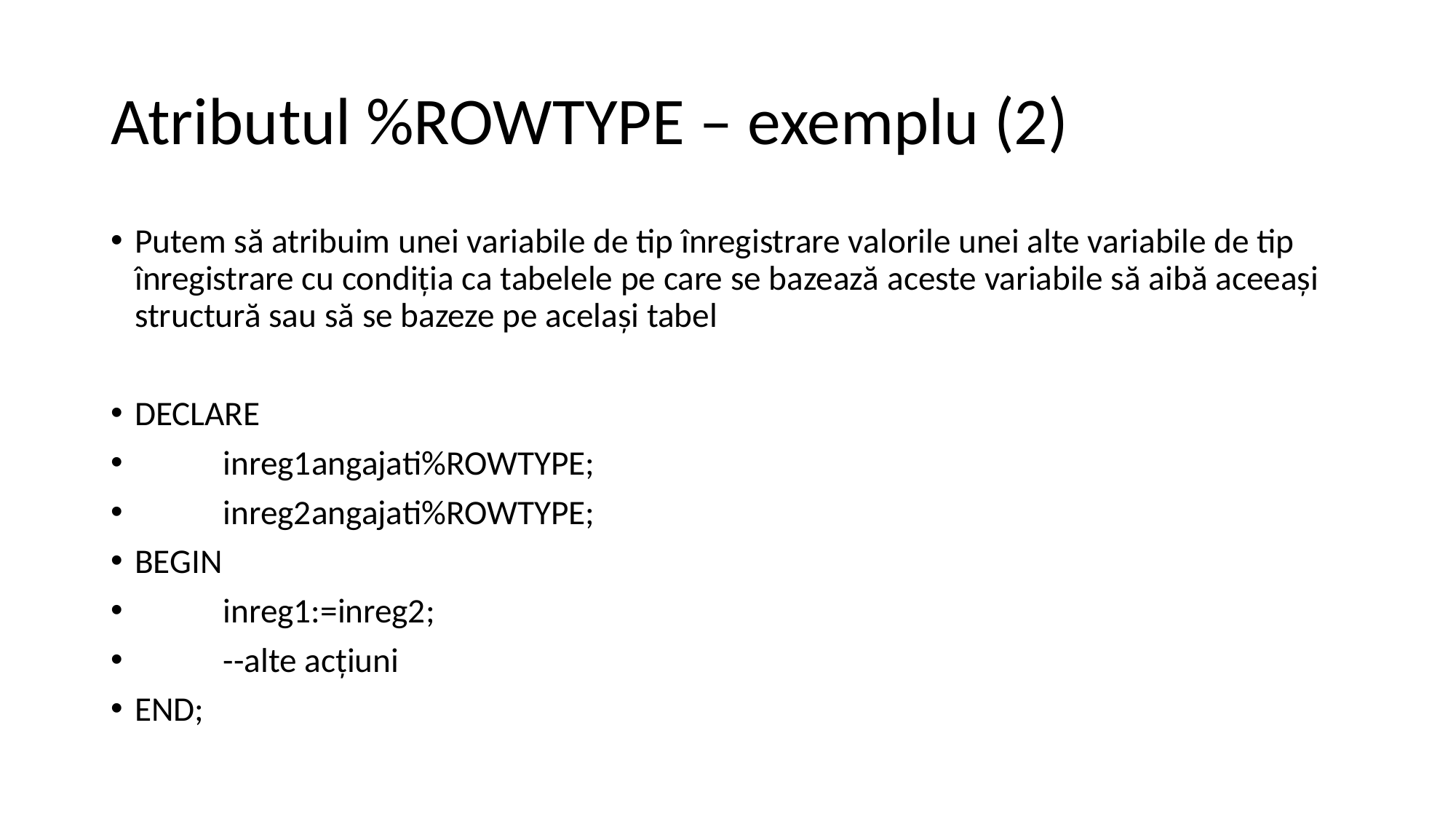

# Atributul %ROWTYPE – exemplu (2)
Putem să atribuim unei variabile de tip înregistrare valorile unei alte variabile de tip înregistrare cu condiţia ca tabelele pe care se bazează aceste variabile să aibă aceeaşi structură sau să se bazeze pe acelaşi tabel

DECLARE
	inreg1		angajati%ROWTYPE;
	inreg2		angajati%ROWTYPE;
BEGIN
	inreg1:=inreg2;
	--alte acţiuni
END;